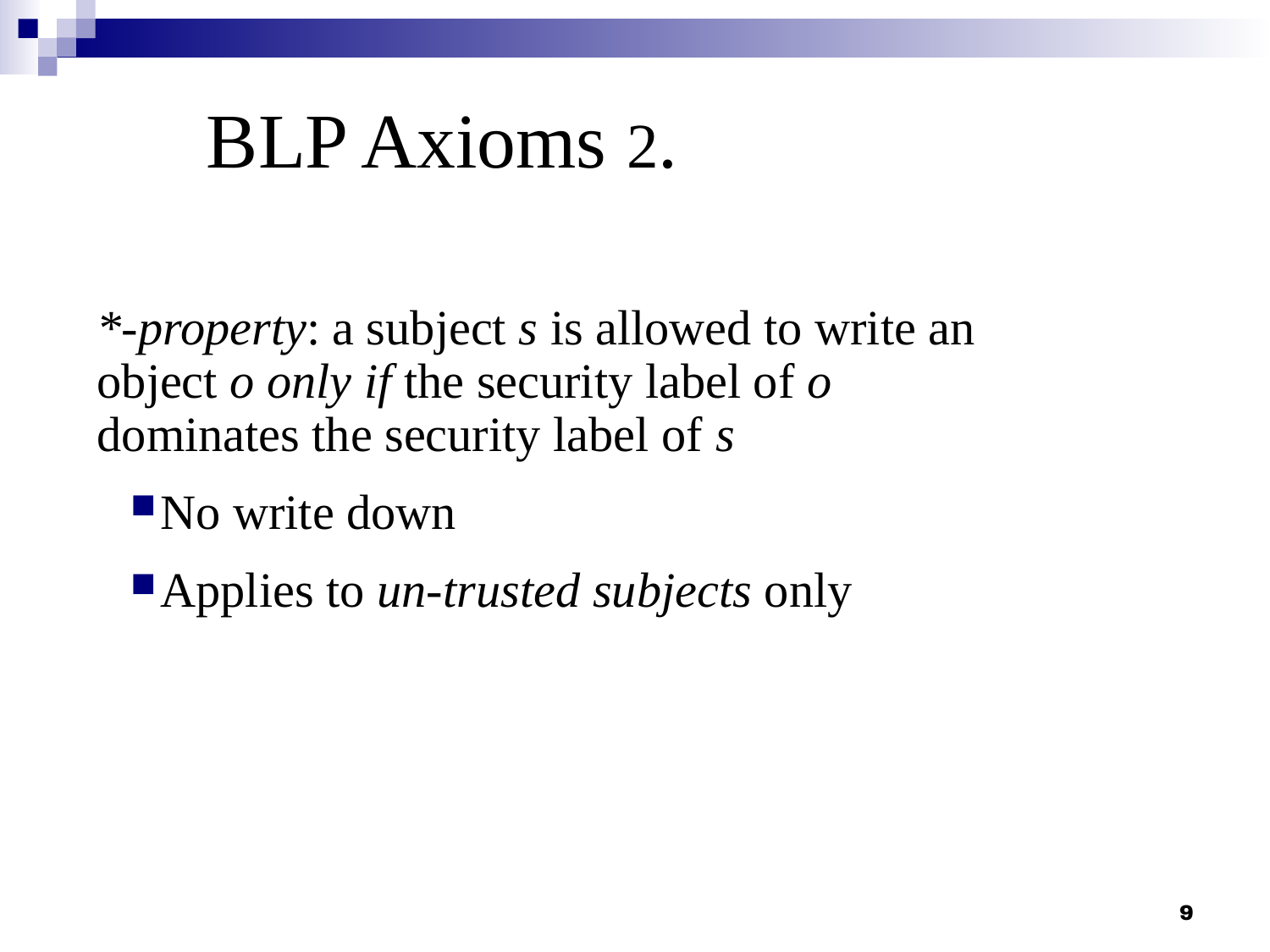

BLP Axioms 2.
*-property: a subject s is allowed to write an object o only if the security label of o dominates the security label of s
No write down
Applies to un-trusted subjects only
9